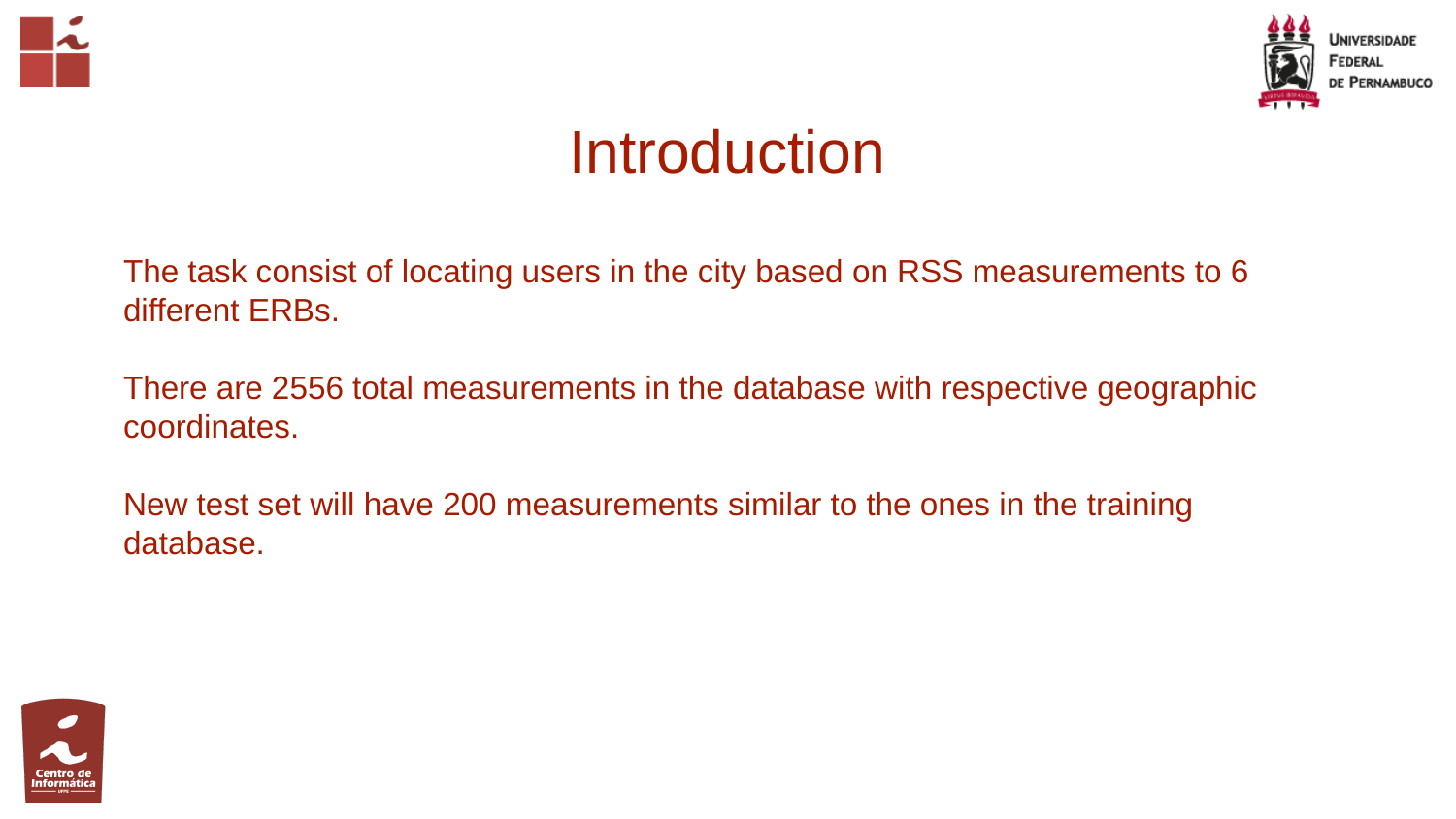

# Introduction
The task consist of locating users in the city based on RSS measurements to 6 different ERBs.

There are 2556 total measurements in the database with respective geographic coordinates.

New test set will have 200 measurements similar to the ones in the training database.